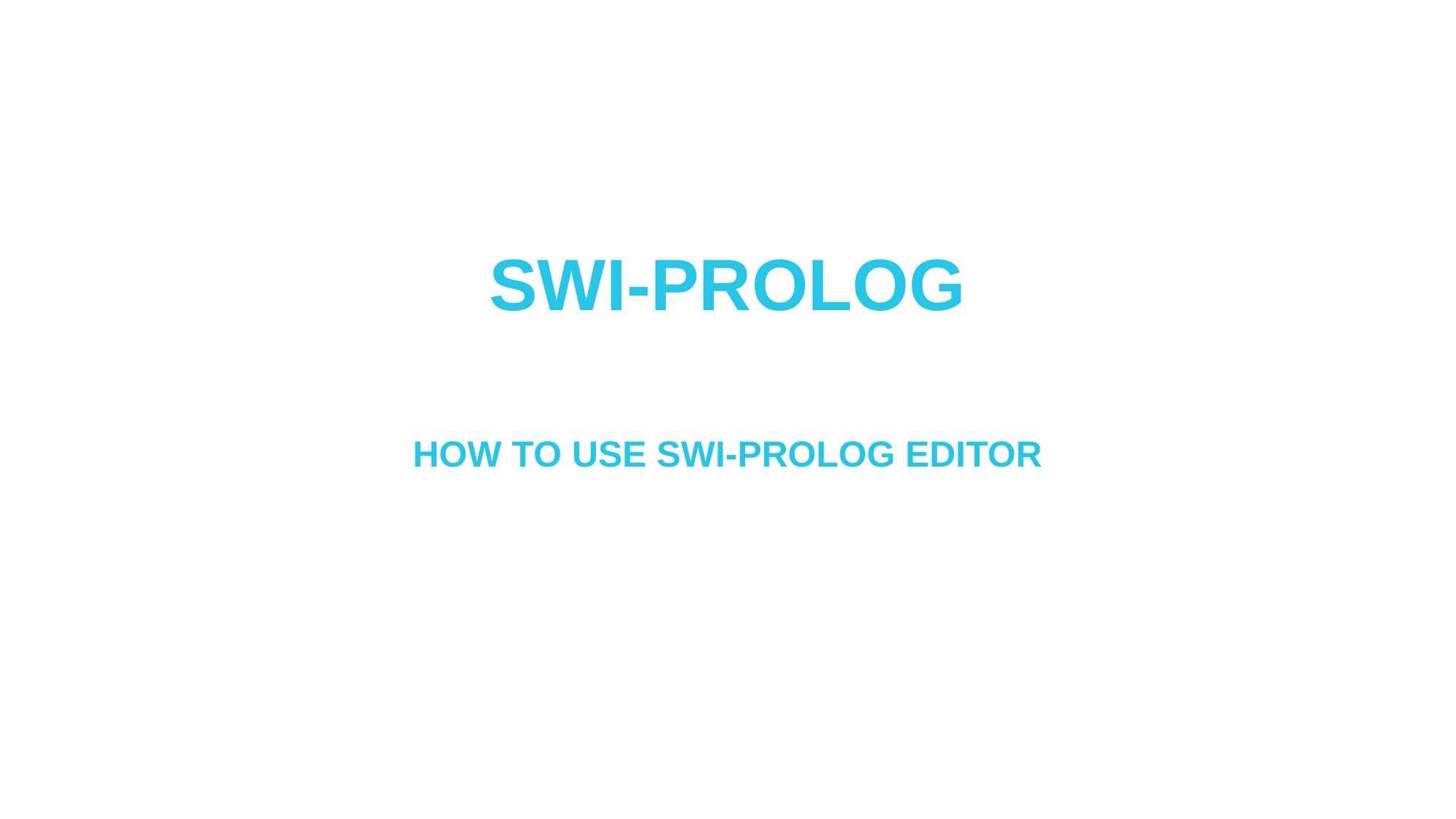

# SWI-PROLOG
HOW TO USE SWI-PROLOG EDITOR